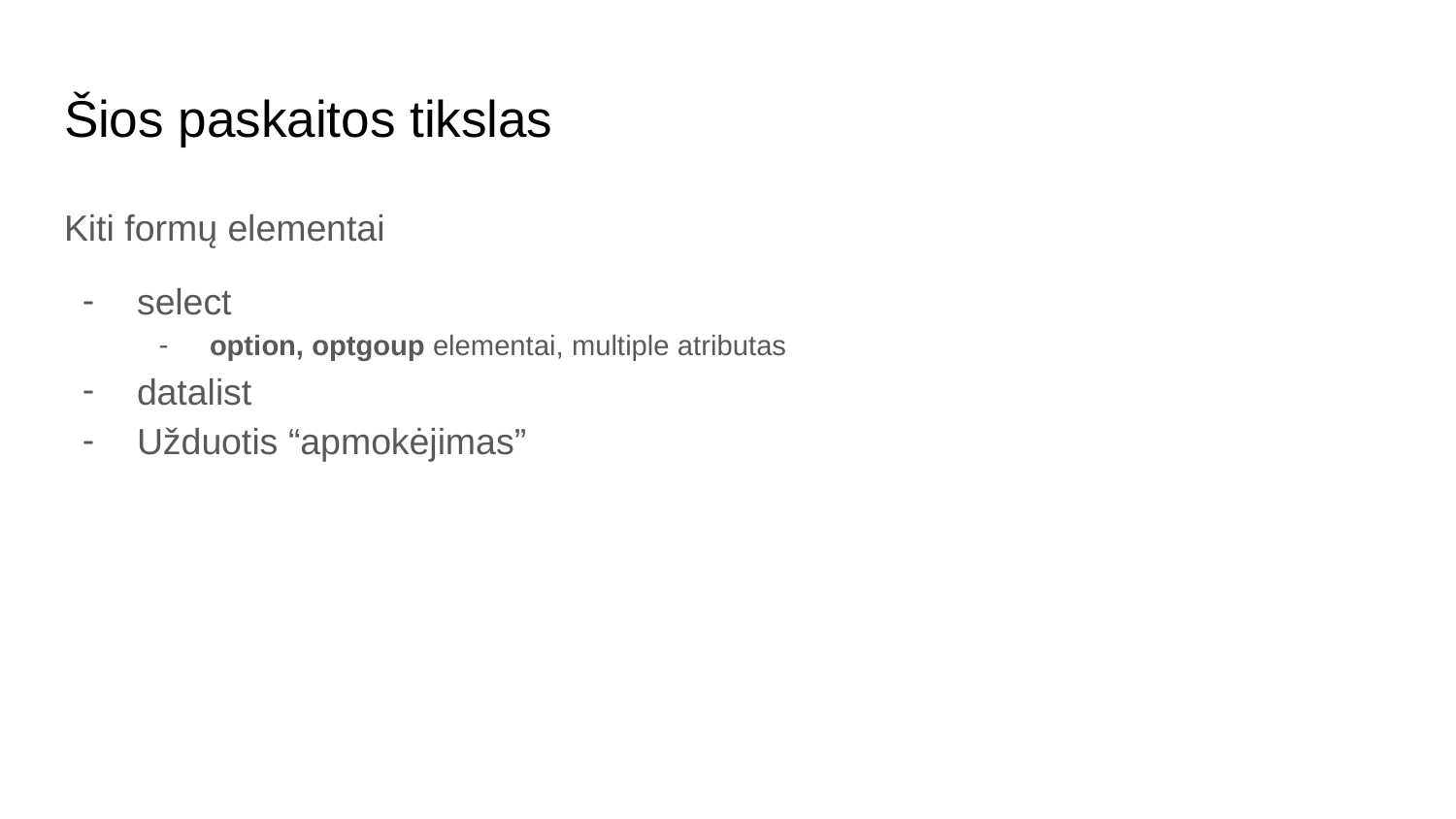

# Šios paskaitos tikslas
Kiti formų elementai
select
option, optgoup elementai, multiple atributas
datalist
Užduotis “apmokėjimas”